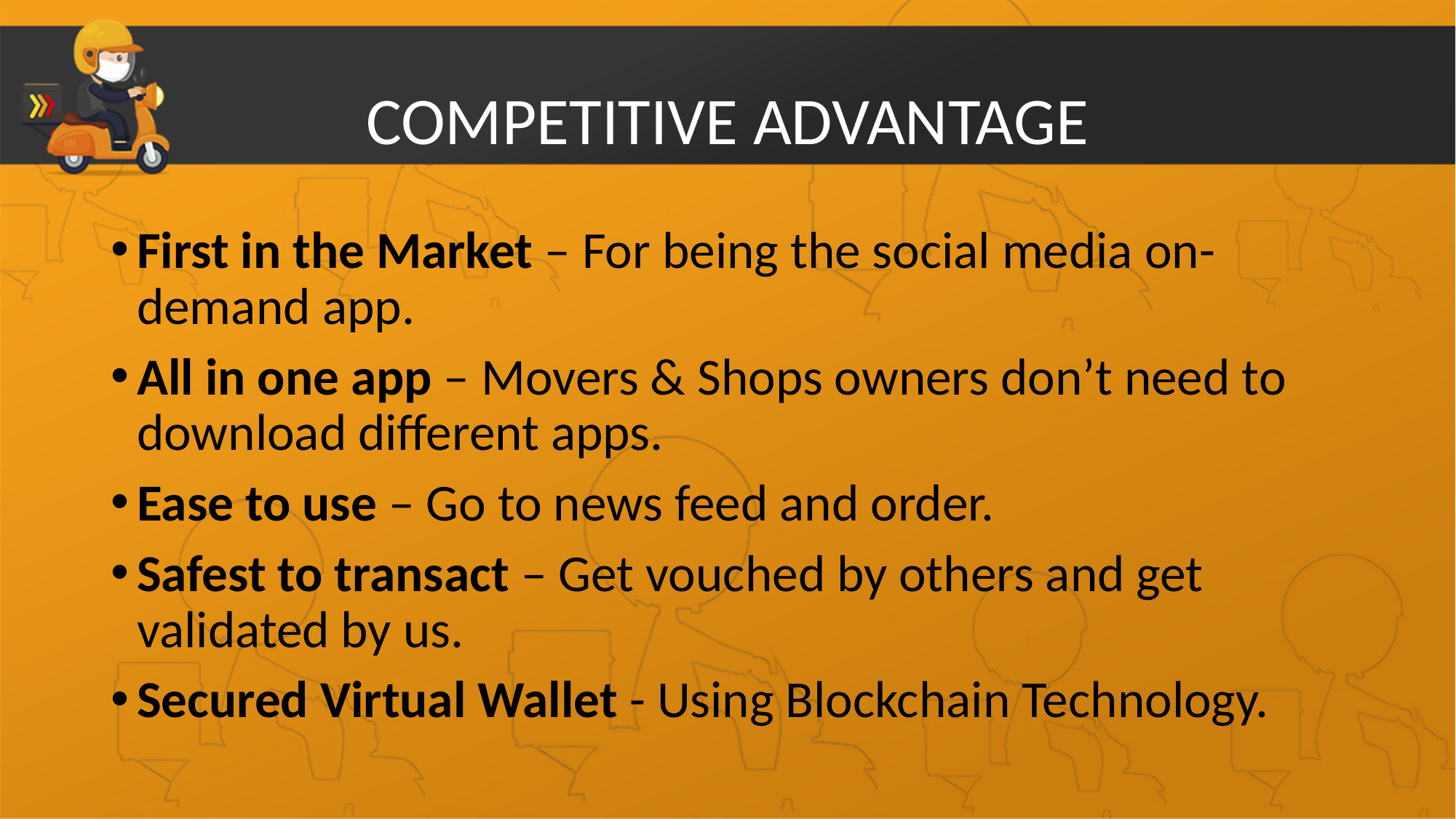

# COMPETITIVE ADVANTAGE
First in the Market – For being the social media on-demand app.
All in one app – Movers & Shops owners don’t need to download different apps.
Ease to use – Go to news feed and order.
Safest to transact – Get vouched by others and get validated by us.
Secured Virtual Wallet - Using Blockchain Technology.